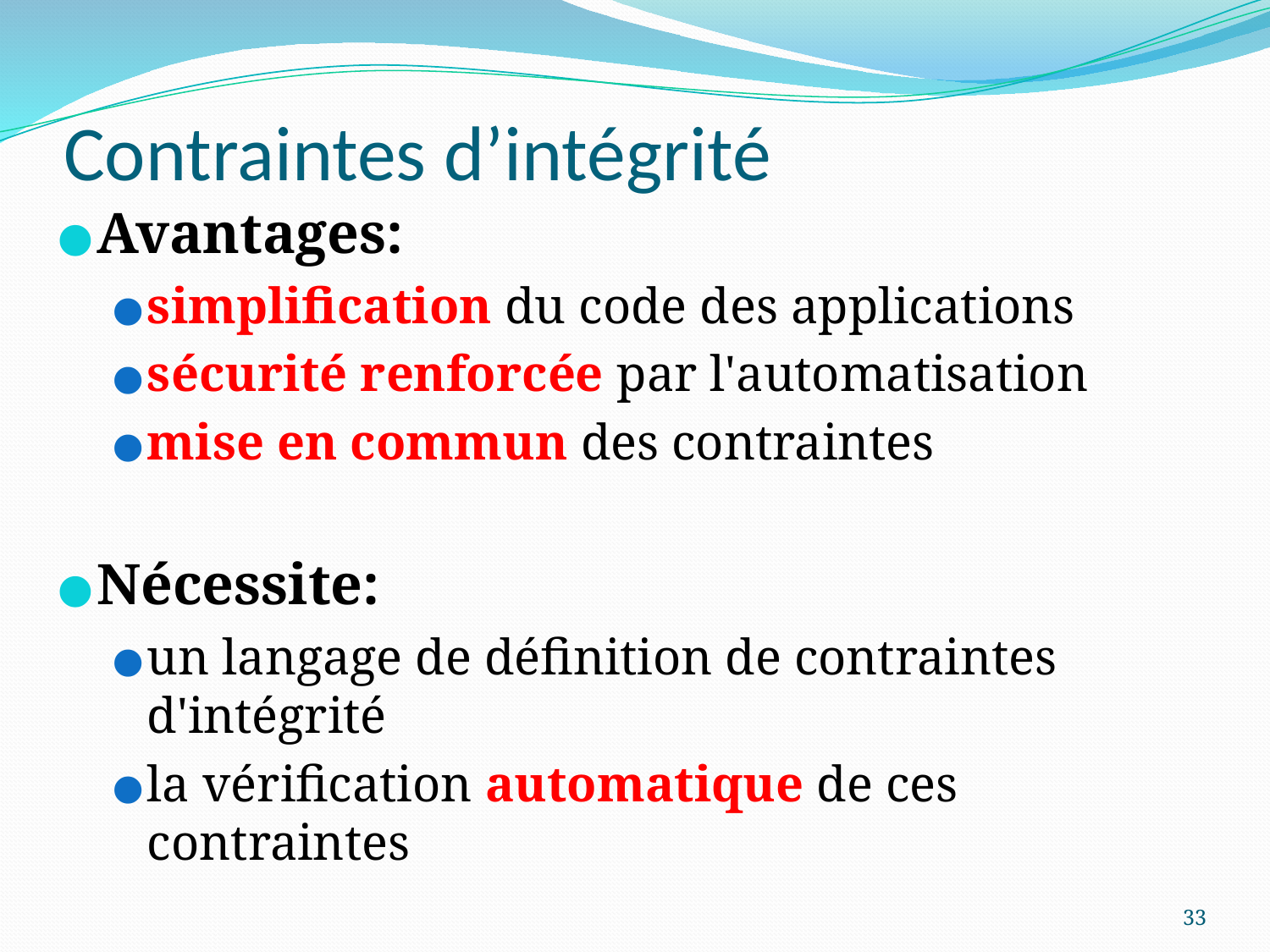

# Contraintes d’intégrité
Avantages:
simplification du code des applications
sécurité renforcée par l'automatisation
mise en commun des contraintes

Nécessite:
un langage de définition de contraintes d'intégrité
la vérification automatique de ces contraintes
33